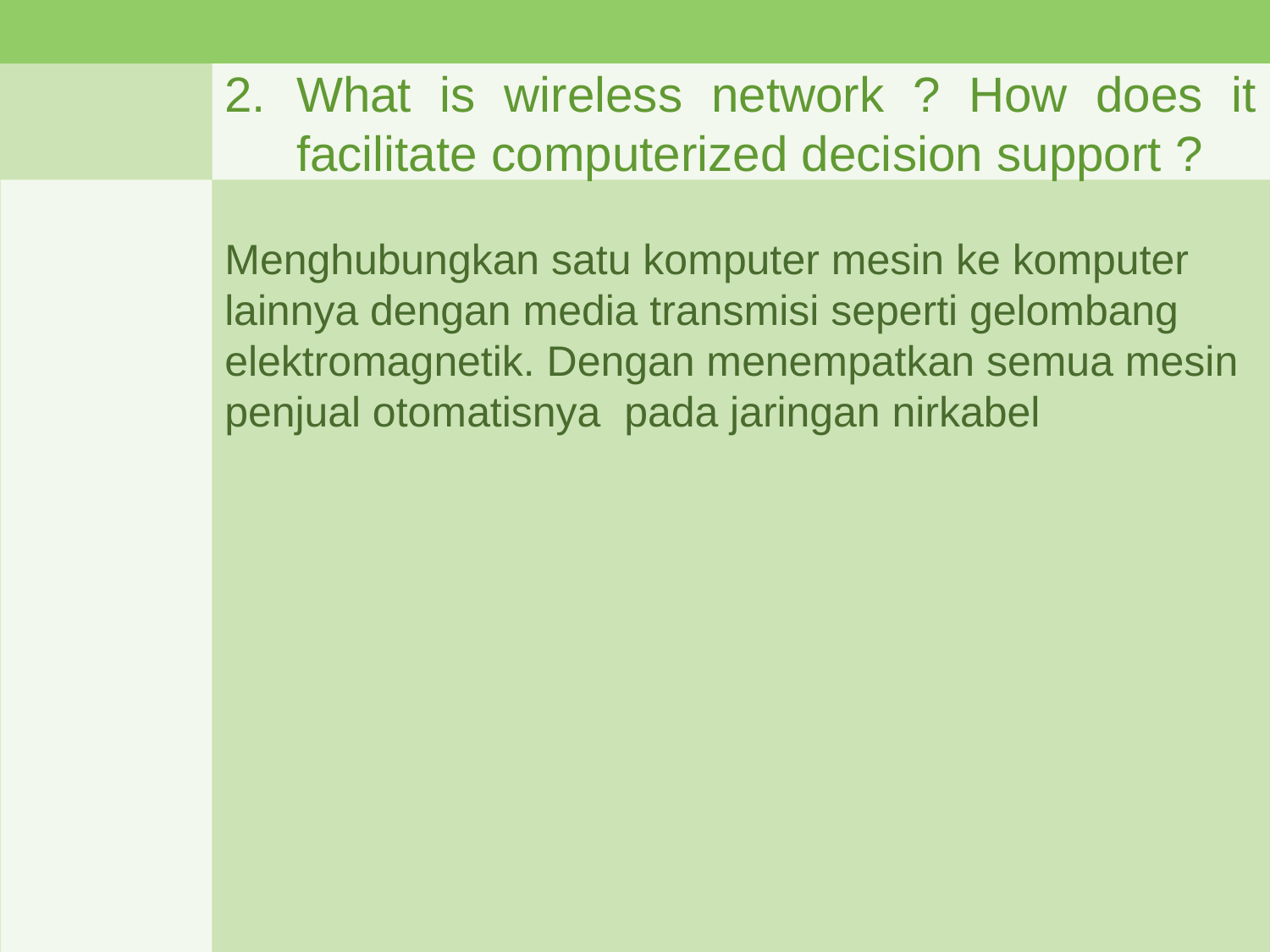

# What is wireless network ? How does it facilitate computerized decision support ?
Menghubungkan satu komputer mesin ke komputer lainnya dengan media transmisi seperti gelombang elektromagnetik. Dengan menempatkan semua mesin penjual otomatisnya  pada jaringan nirkabel